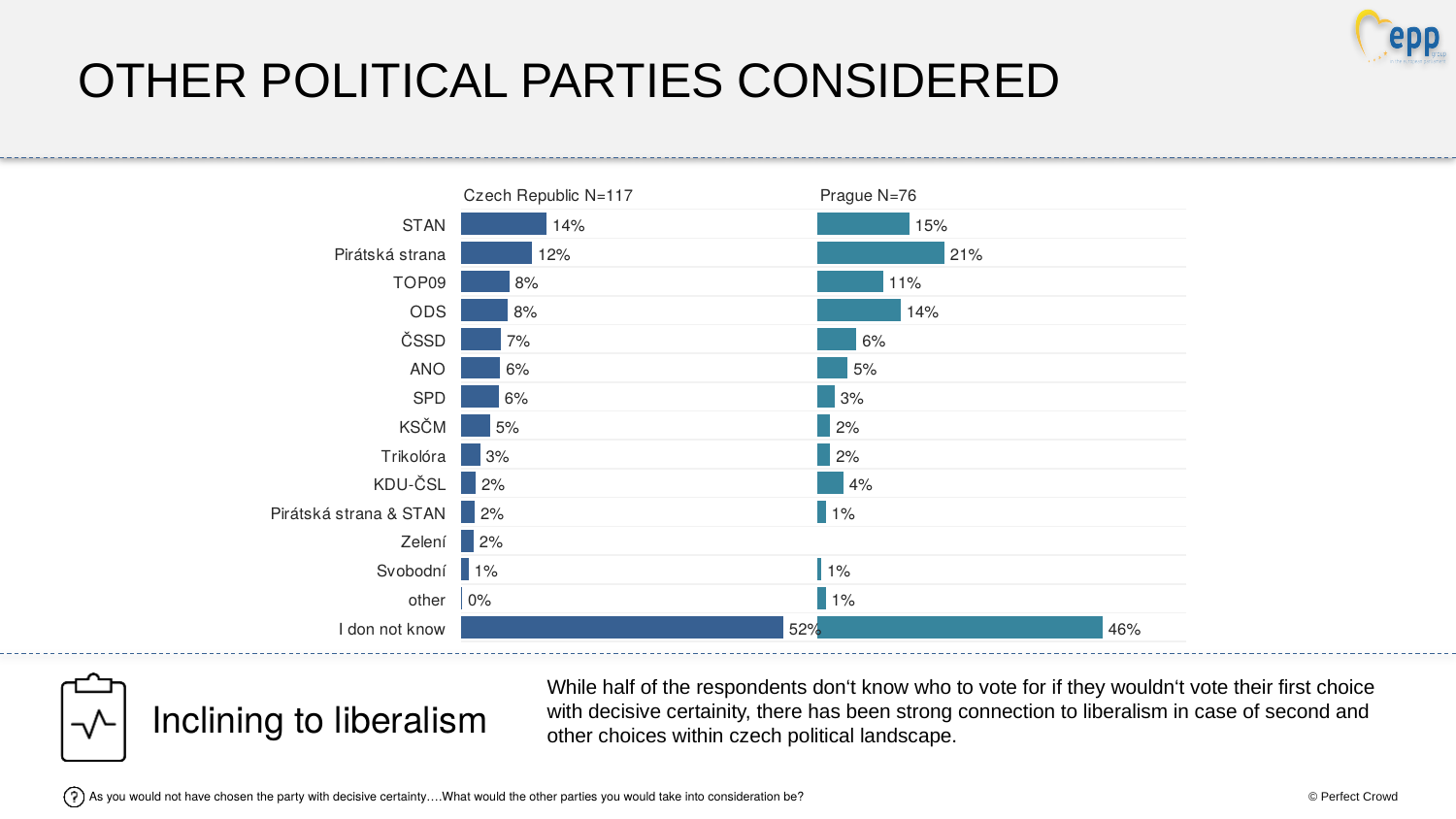

OTHER POLITICAL PARTIES CONSIDERED

### Chart: Czech Republic N=117

| Category | Czech Republic N=117 |
|---|---|
| STAN | 0.1398408118885321 |
| Pirátská strana | 0.116341162095659 |
| TOP09 | 0.07923263450098145 |
| ODS | 0.07707729786253821 |
| ČSSD | 0.06564050674116101 |
| ANO | 0.06418187116500897 |
| SPD | 0.06242830021466597 |
| KSČM | 0.047756985603203746 |
| Trikolóra | 0.03180106994692859 |
| KDU-ČSL | 0.02455440622963361 |
| Pirátská strana & STAN | 0.022935642614562123 |
| Zelení | 0.021168976594333408 |
| Svobodní | 0.01289605550660969 |
| other | 0.002606705042511677 |
| I don not know | 0.5245565472259401 |

### Chart: Prague N=76

| Category | Prague N=76 |
|---|---|
| STAN | 0.15 |
| Pirátská strana | 0.20714285714285716 |
| TOP09 | 0.10714285714285714 |
| ODS | 0.1357142857142857 |
| ČSSD | 0.06428571428571428 |
| ANO | 0.05 |
| SPD | 0.02857142857142857 |
| KSČM | 0.02142857142857143 |
| Trikolóra | 0.02142857142857143 |
| KDU-ČSL | 0.04285714285714286 |
| Pirátská strana & STAN | 0.014285714285714285 |
| Zelení | None |
| Svobodní | 0.007142857142857143 |
| other | 0.014285714285714285 |
| I don not know | 0.4642857142857143 |
Inclining to liberalism
While half of the respondents don‘t know who to vote for if they wouldn‘t vote their first choice with decisive certainity, there has been strong connection to liberalism in case of second and other choices within czech political landscape.
As you would not have chosen the party with decisive certainty….What would the other parties you would take into consideration be?